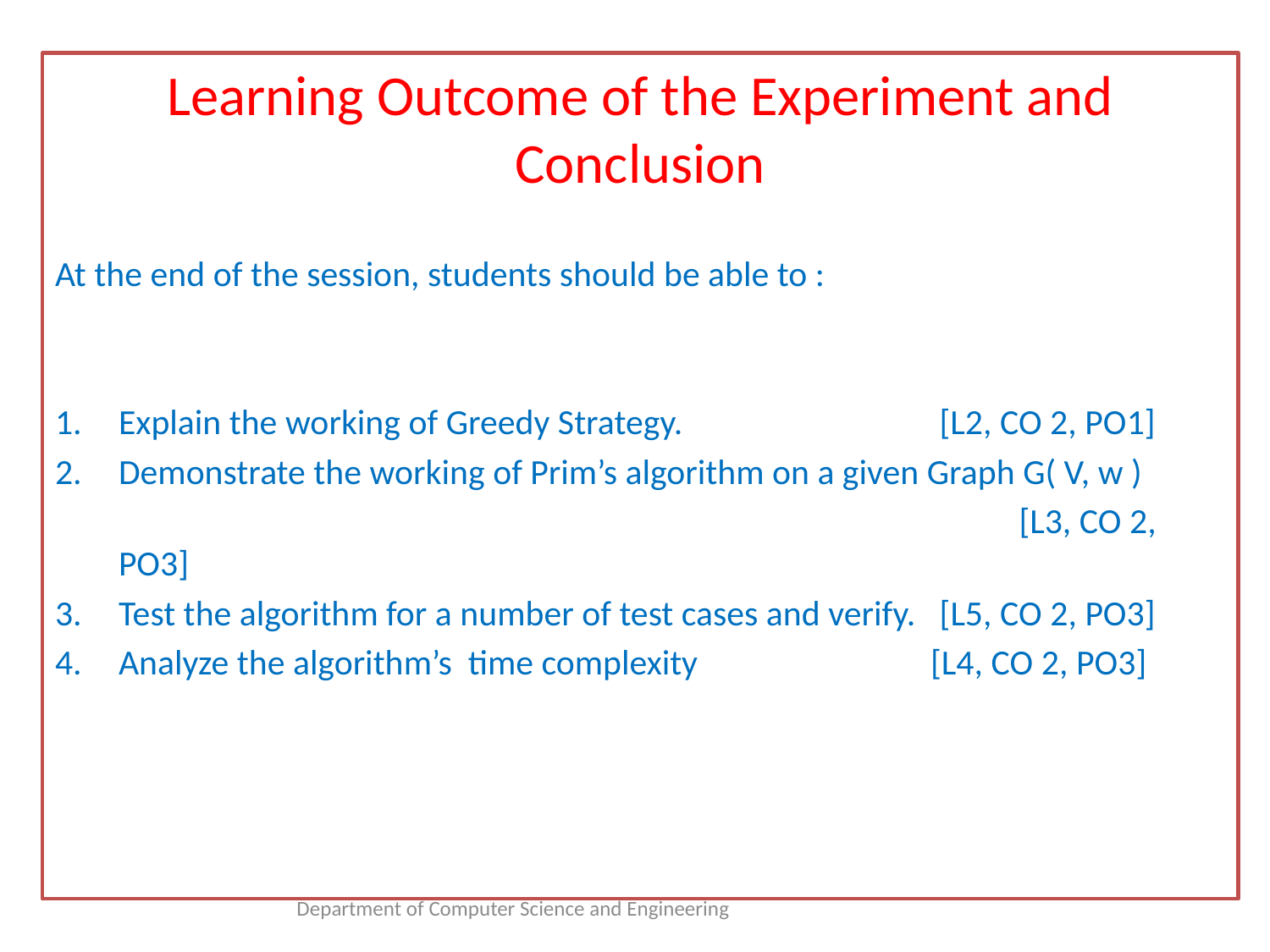

Learning Outcome of the Experiment and Conclusion

At the end of the session, students should be able to :

Explain the working of Greedy Strategy.                                [L2, CO 2, PO1]
Demonstrate the working of Prim’s algorithm on a given Graph G( V, w )
						                                 [L3, CO 2, PO3]
Test the algorithm for a number of test cases and verify.   [L5, CO 2, PO3]
Analyze the algorithm’s  time complexity                             [L4, CO 2, PO3]

Department of Computer Science and Engineering